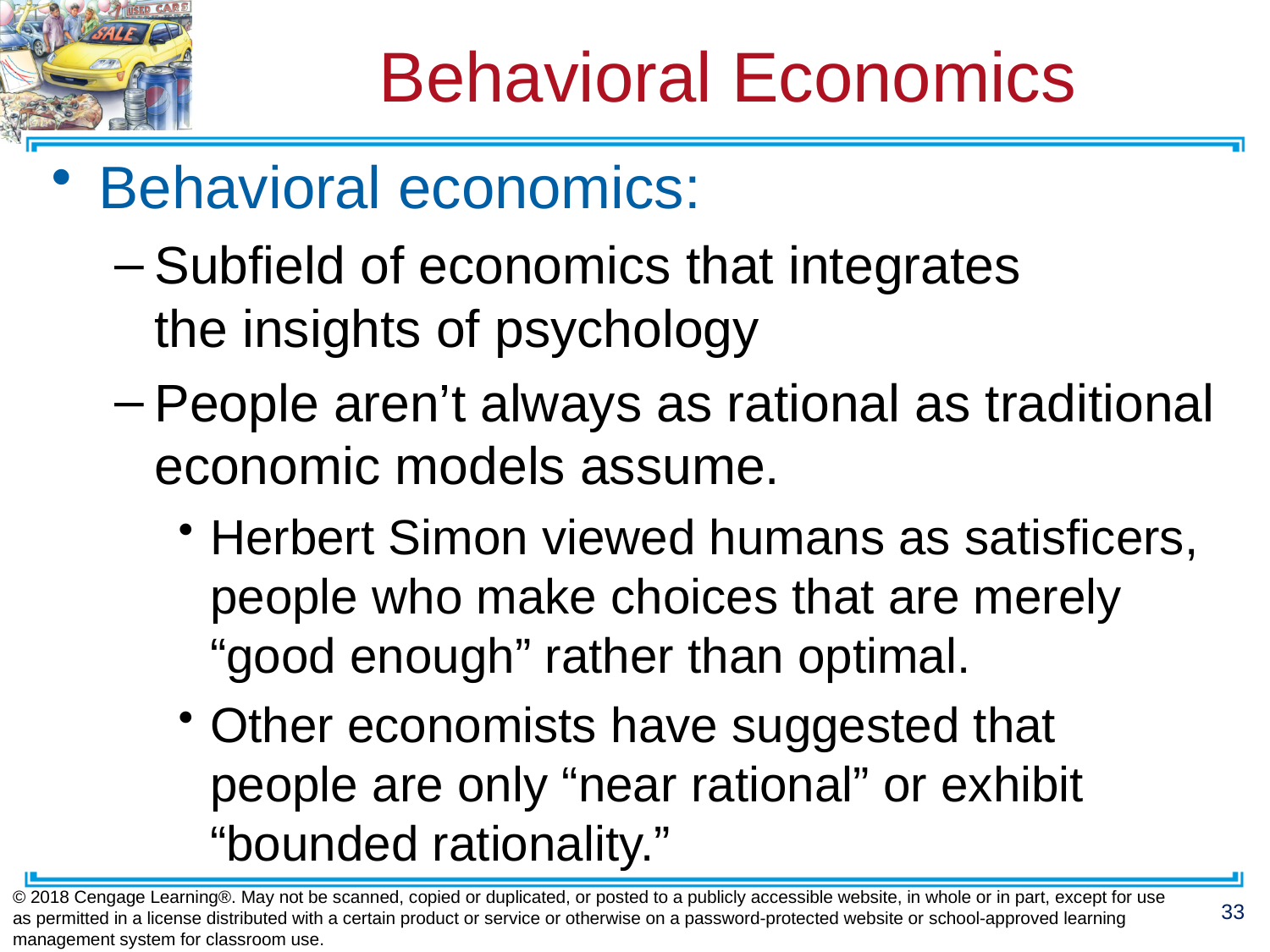

# Behavioral Economics
Behavioral economics:
Subfield of economics that integrates
the insights of psychology
People aren’t always as rational as traditional economic models assume.
Herbert Simon viewed humans as satisficers, people who make choices that are merely “good enough” rather than optimal.
Other economists have suggested that people are only “near rational” or exhibit “bounded rationality.”
© 2018 Cengage Learning®. May not be scanned, copied or duplicated, or posted to a publicly accessible website, in whole or in part, except for use as permitted in a license distributed with a certain product or service or otherwise on a password-protected website or school-approved learning management system for classroom use.
33